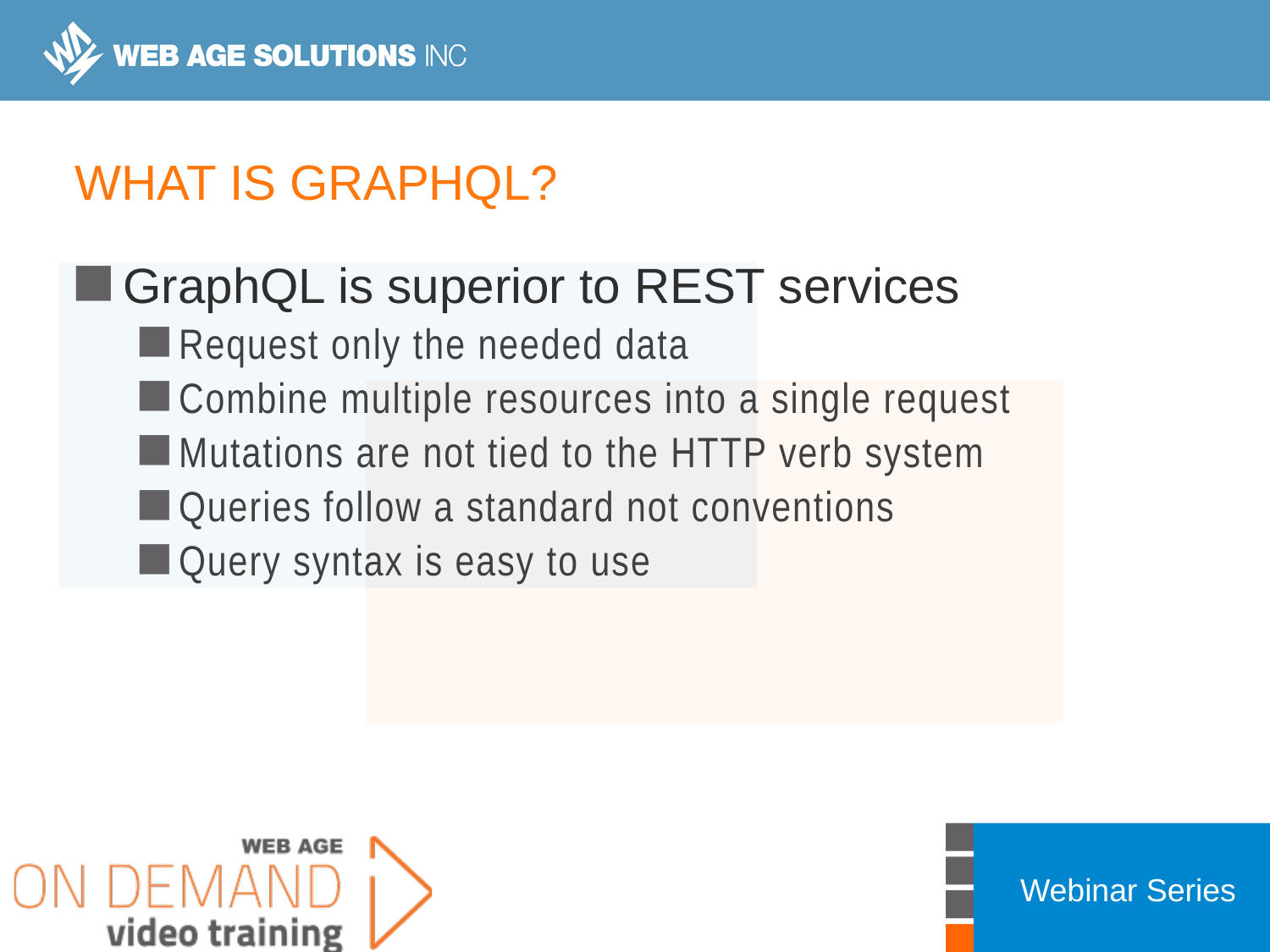

# What is graphql?
GraphQL is superior to REST services
Request only the needed data
Combine multiple resources into a single request
Mutations are not tied to the HTTP verb system
Queries follow a standard not conventions
Query syntax is easy to use